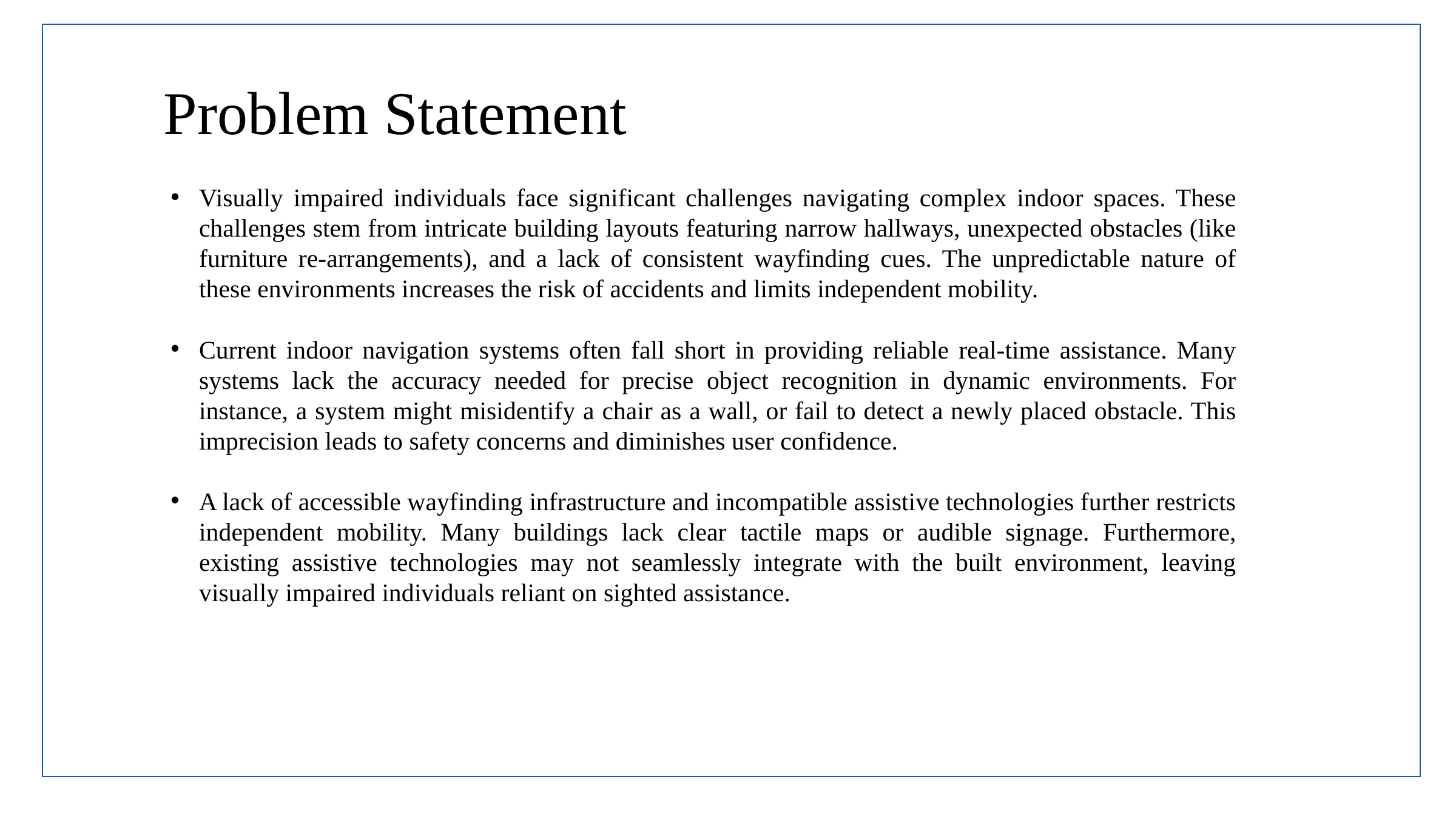

Problem Statement
Visually impaired individuals face significant challenges navigating complex indoor spaces. These challenges stem from intricate building layouts featuring narrow hallways, unexpected obstacles (like furniture re-arrangements), and a lack of consistent wayfinding cues. The unpredictable nature of these environments increases the risk of accidents and limits independent mobility.

Current indoor navigation systems often fall short in providing reliable real-time assistance. Many systems lack the accuracy needed for precise object recognition in dynamic environments. For instance, a system might misidentify a chair as a wall, or fail to detect a newly placed obstacle. This imprecision leads to safety concerns and diminishes user confidence.

A lack of accessible wayfinding infrastructure and incompatible assistive technologies further restricts independent mobility. Many buildings lack clear tactile maps or audible signage. Furthermore, existing assistive technologies may not seamlessly integrate with the built environment, leaving visually impaired individuals reliant on sighted assistance.